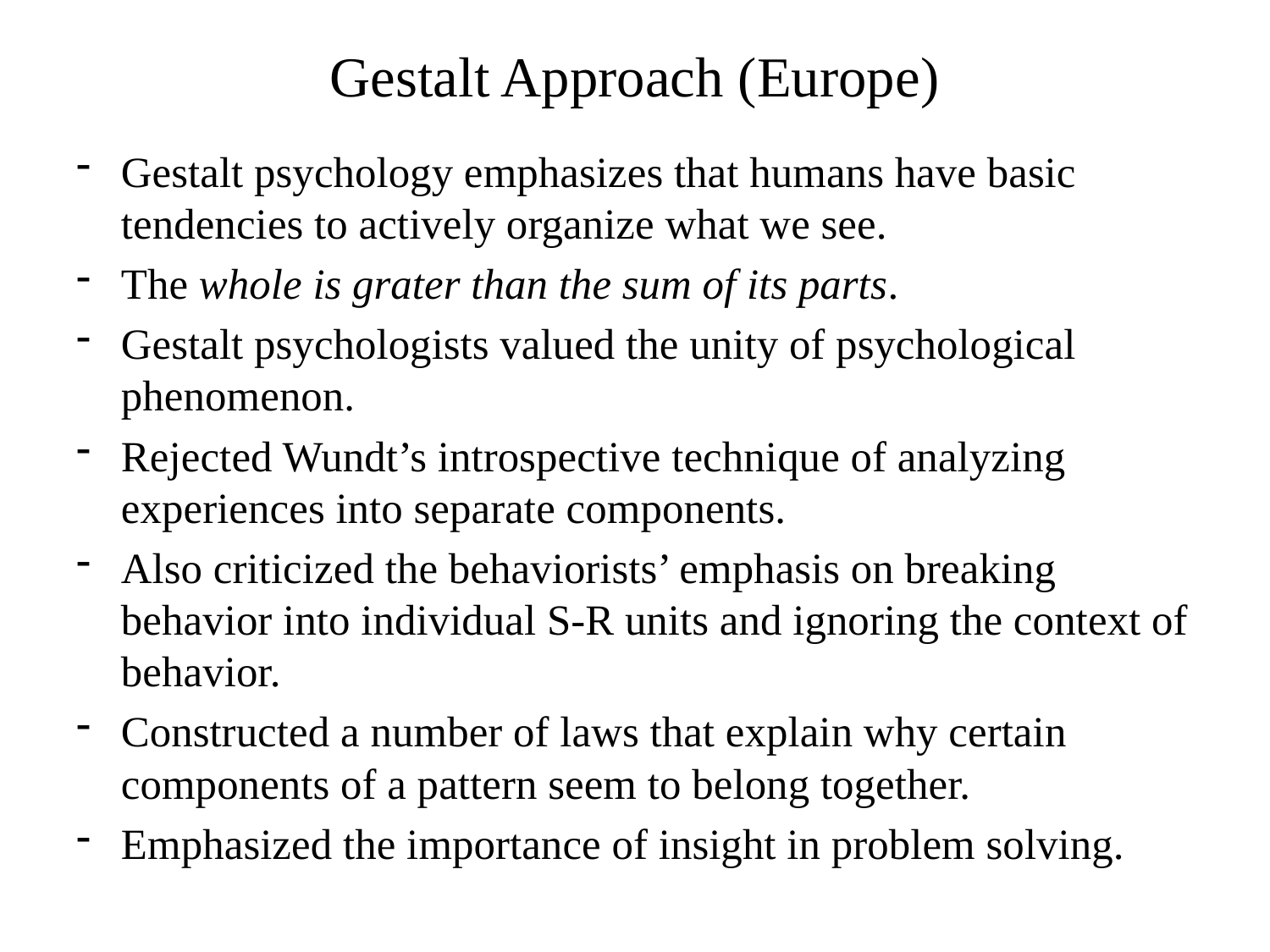

# Gestalt Approach (Europe)
Gestalt psychology emphasizes that humans have basic tendencies to actively organize what we see.
The whole is grater than the sum of its parts.
Gestalt psychologists valued the unity of psychological phenomenon.
Rejected Wundt’s introspective technique of analyzing experiences into separate components.
Also criticized the behaviorists’ emphasis on breaking behavior into individual S-R units and ignoring the context of behavior.
Constructed a number of laws that explain why certain components of a pattern seem to belong together.
Emphasized the importance of insight in problem solving.